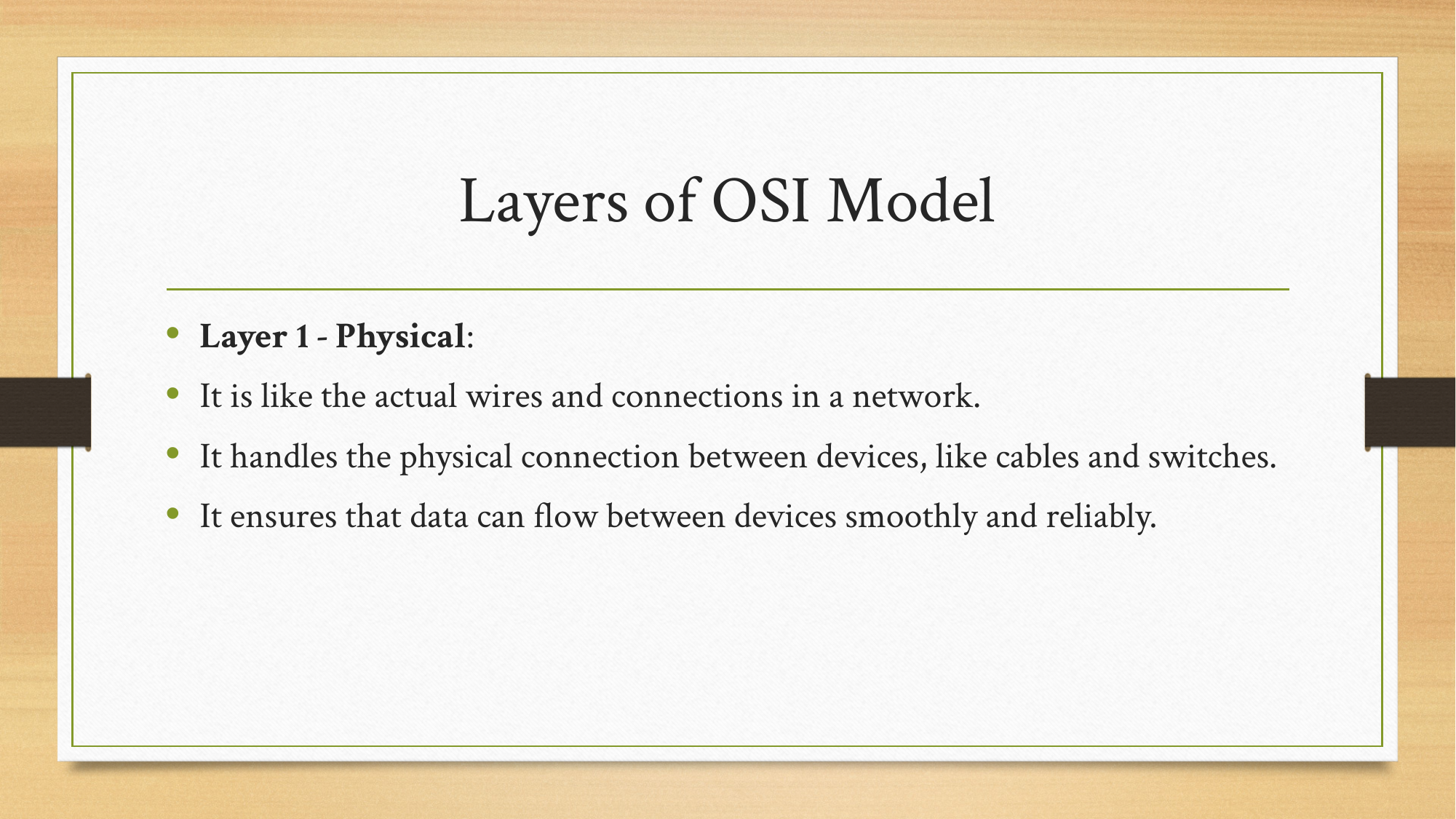

# Layers of OSI Model
Layer 1 - Physical:
It is like the actual wires and connections in a network.
It handles the physical connection between devices, like cables and switches.
It ensures that data can flow between devices smoothly and reliably.